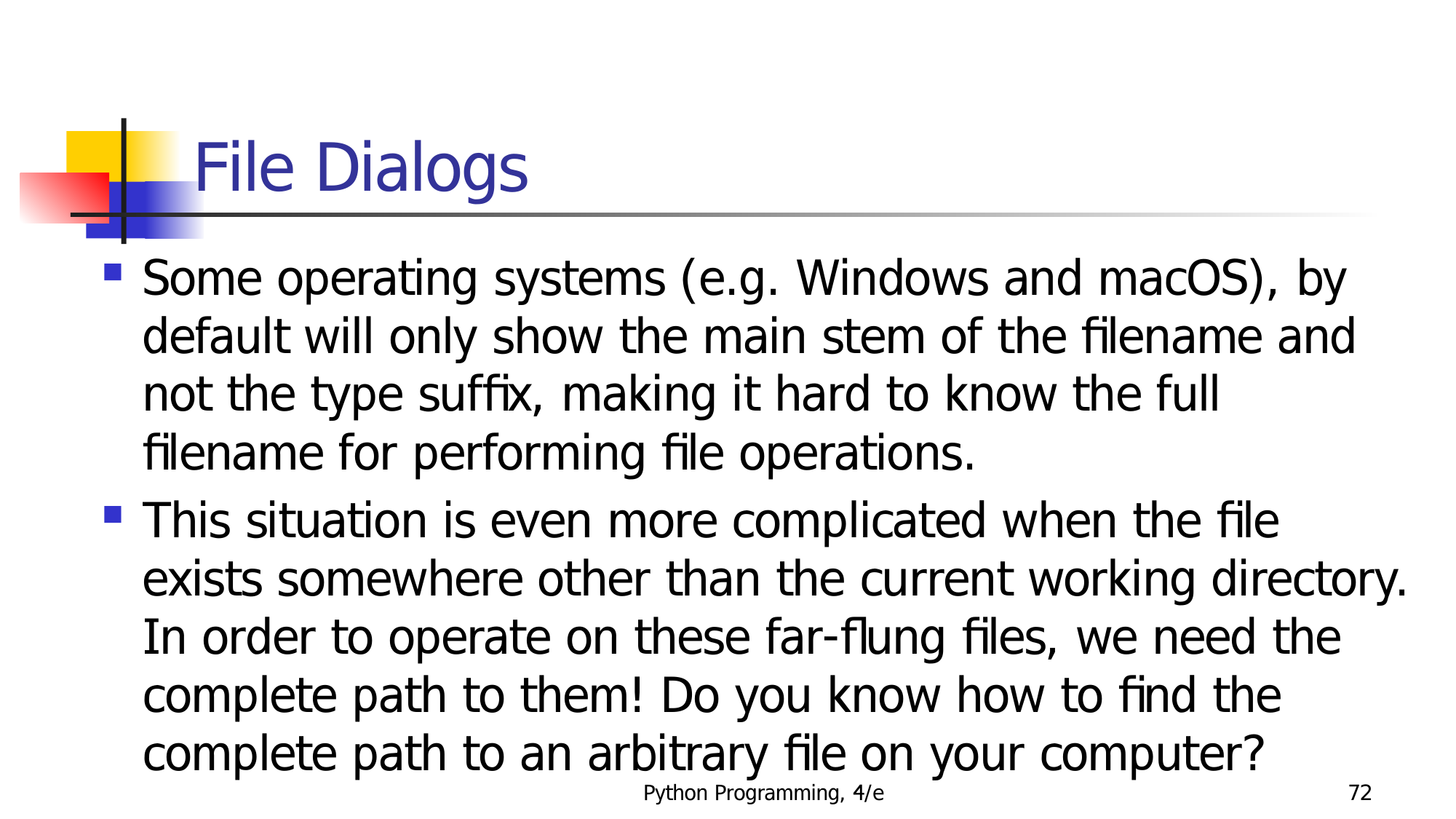

# File Dialogs
Some operating systems (e.g. Windows and macOS), by default will only show the main stem of the filename and not the type suffix, making it hard to know the full filename for performing file operations.
This situation is even more complicated when the file exists somewhere other than the current working directory. In order to operate on these far-flung files, we need the complete path to them! Do you know how to find the complete path to an arbitrary file on your computer?
Python Programming, 4/e
72